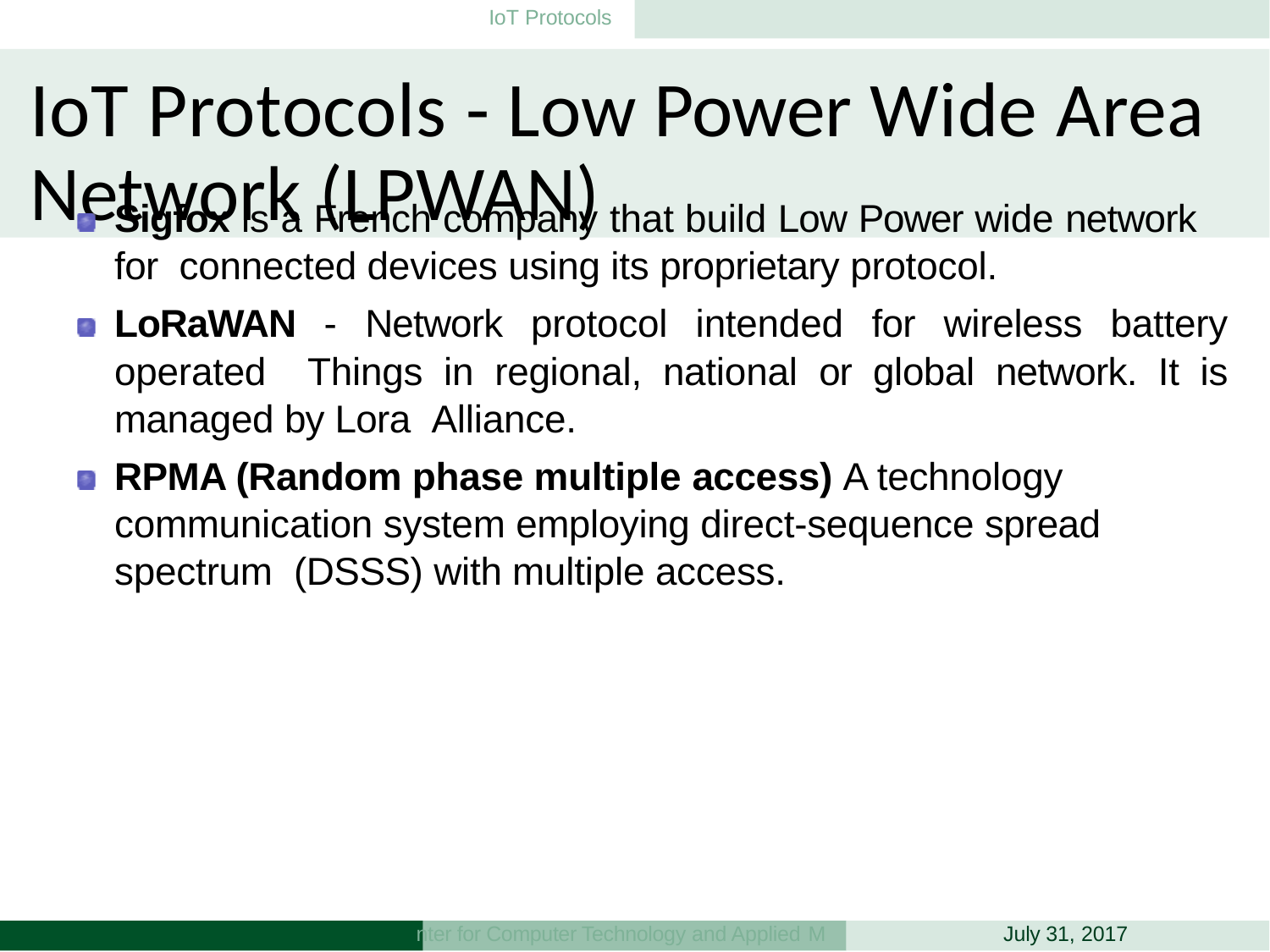

IoT Protocols
# IoT Protocols - Low Power Wide Area Network (LPWAN)
Sigfox is a French company that build Low Power wide network for  connected devices using its proprietary protocol.
LoRaWAN - Network protocol intended for wireless battery operated  Things in regional, national or global network. It is managed by Lora  Alliance.
RPMA (Random phase multiple access) A technology  communication system employing direct-sequence spread spectrum  (DSSS) with multiple access.

July 31, 2017
nter for Computer Technology and Applied M